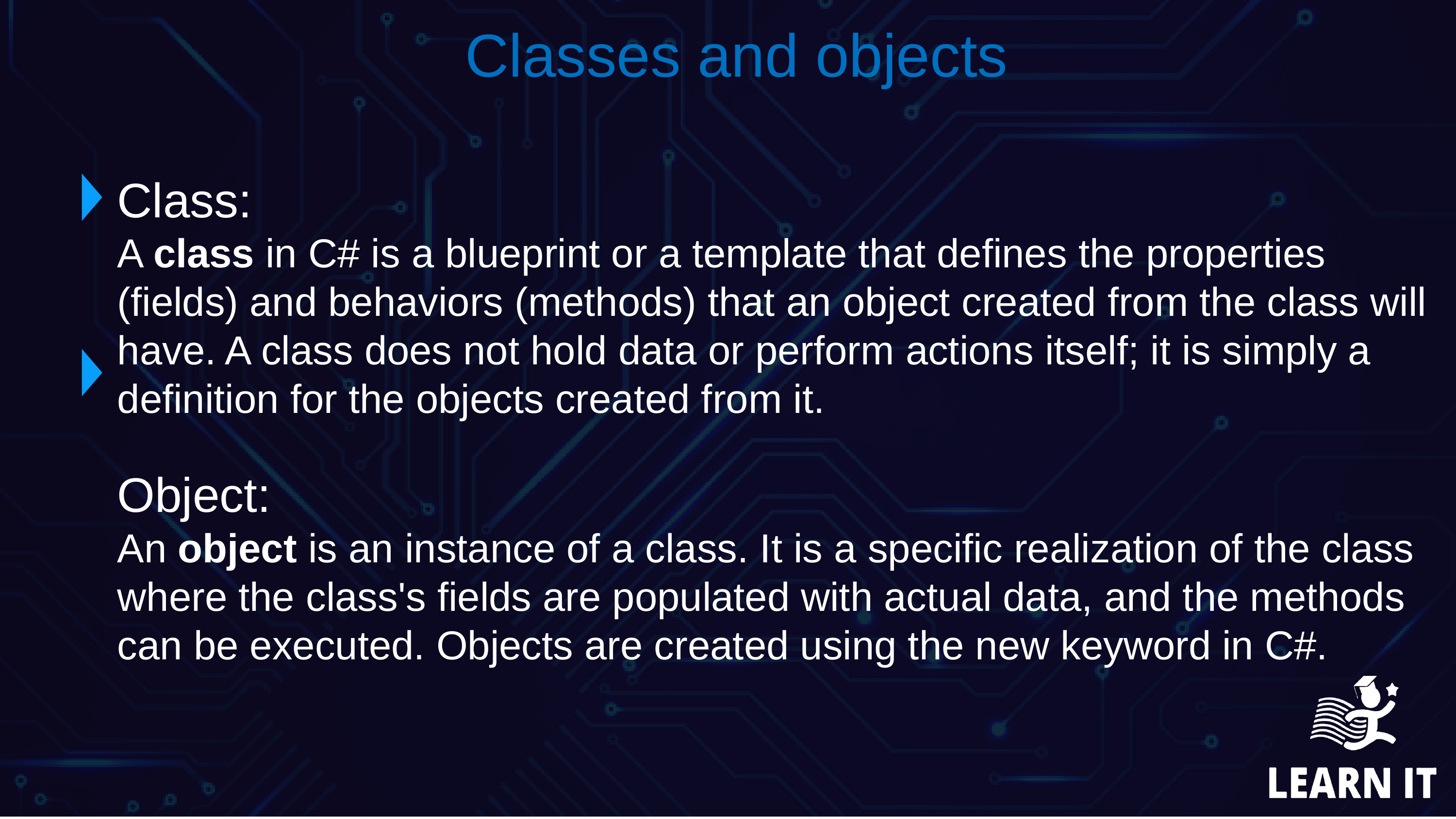

Classes and objects
Class:
A class in C# is a blueprint or a template that defines the properties (fields) and behaviors (methods) that an object created from the class will have. A class does not hold data or perform actions itself; it is simply a definition for the objects created from it.

Object:
An object is an instance of a class. It is a specific realization of the class where the class's fields are populated with actual data, and the methods can be executed. Objects are created using the new keyword in C#.